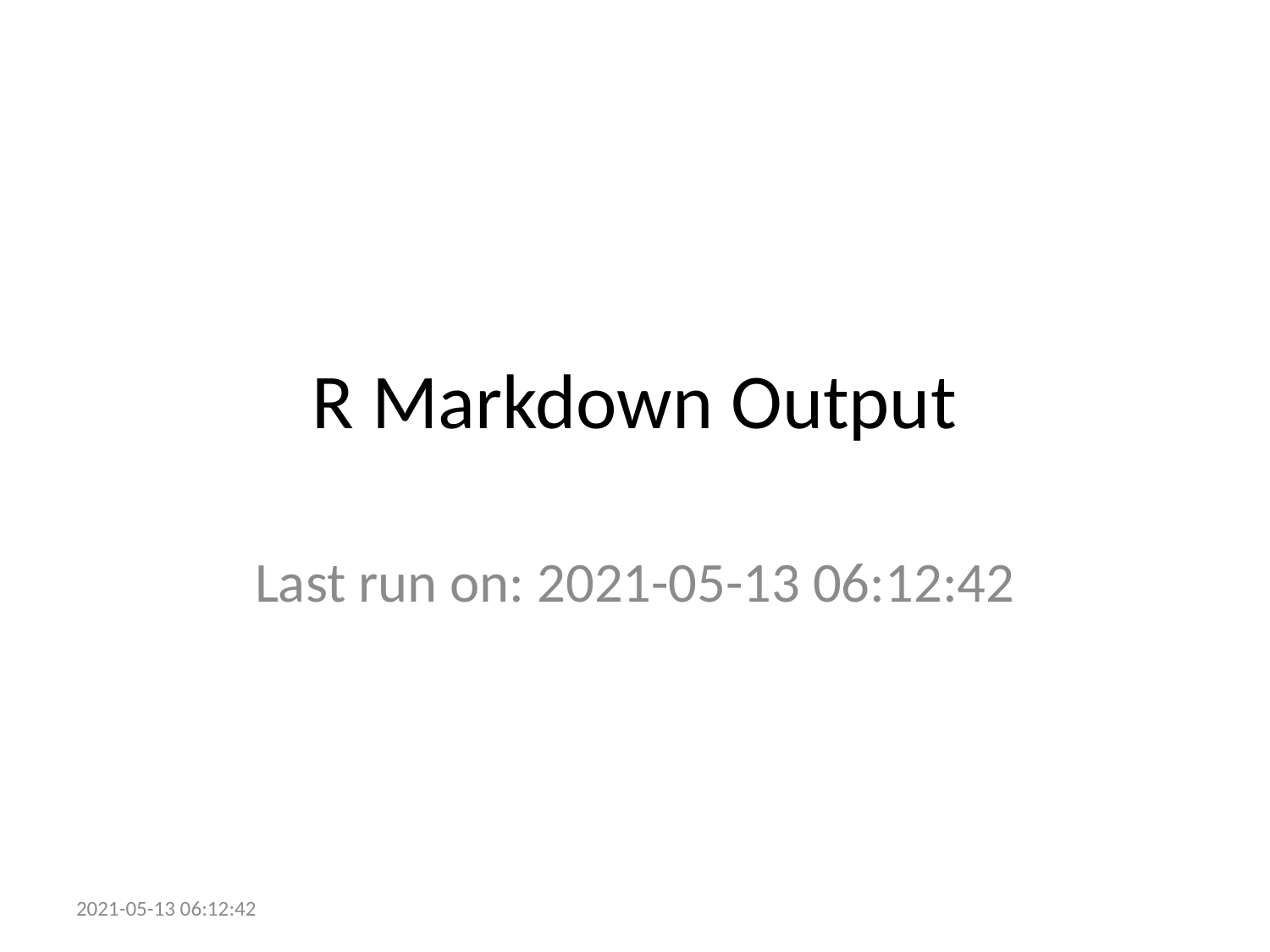

# R Markdown Output
Last run on: 2021-05-13 06:12:42
2021-05-13 06:12:42